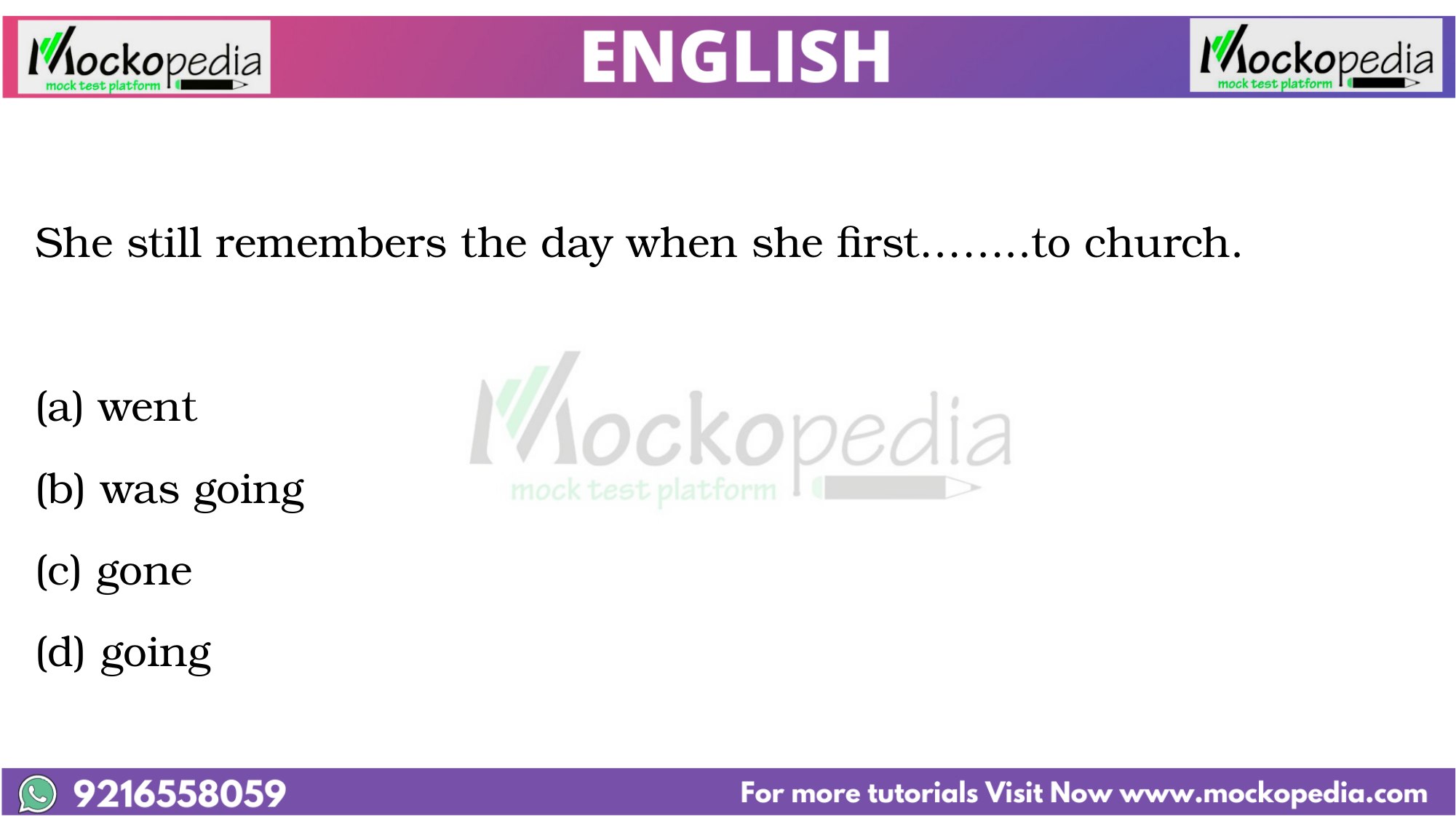

She still remembers the day when she first……..to church.

(a) went
(b) was going
(c) gone
(d) going